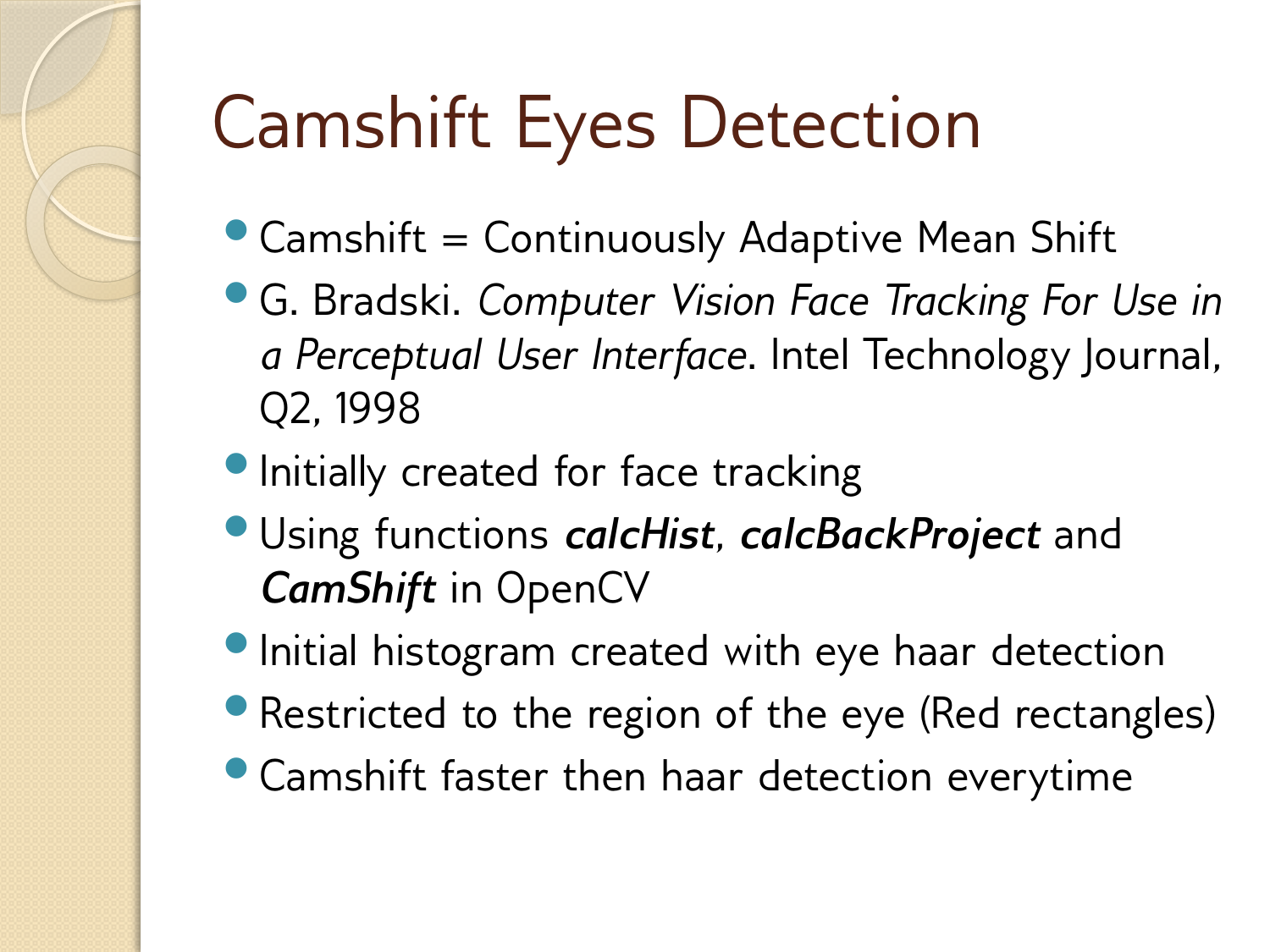

# Camshift Eyes Detection
Camshift = Continuously Adaptive Mean Shift
G. Bradski. Computer Vision Face Tracking For Use in a Perceptual User Interface. Intel Technology Journal, Q2, 1998
Initially created for face tracking
Using functions calcHist, calcBackProject and CamShift in OpenCV
Initial histogram created with eye haar detection
Restricted to the region of the eye (Red rectangles)
Camshift faster then haar detection everytime